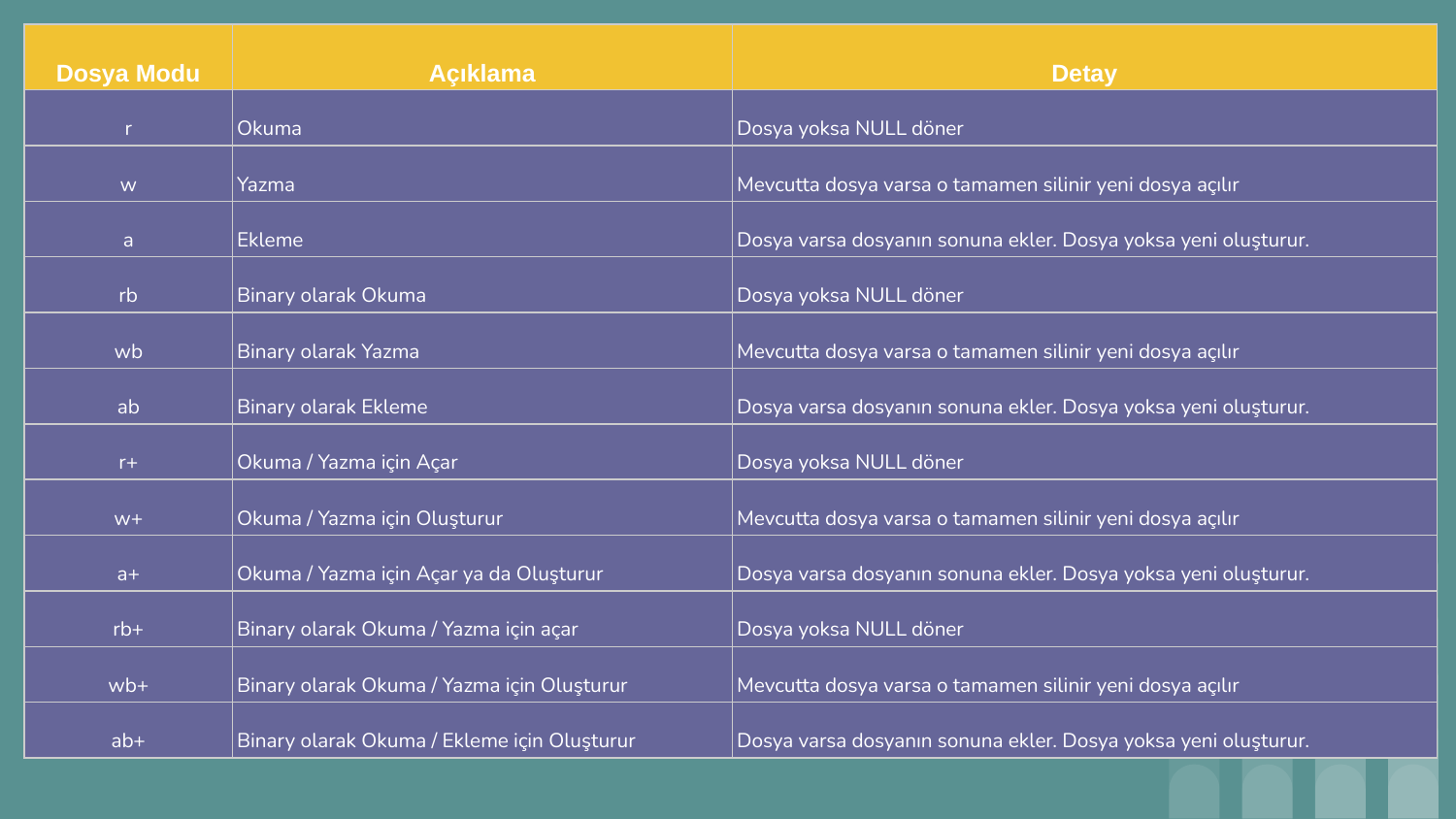

| Dosya Modu | Açıklama | Detay |
| --- | --- | --- |
| r | Okuma | Dosya yoksa NULL döner |
| w | Yazma | Mevcutta dosya varsa o tamamen silinir yeni dosya açılır |
| a | Ekleme | Dosya varsa dosyanın sonuna ekler. Dosya yoksa yeni oluşturur. |
| rb | Binary olarak Okuma | Dosya yoksa NULL döner |
| wb | Binary olarak Yazma | Mevcutta dosya varsa o tamamen silinir yeni dosya açılır |
| ab | Binary olarak Ekleme | Dosya varsa dosyanın sonuna ekler. Dosya yoksa yeni oluşturur. |
| r+ | Okuma / Yazma için Açar | Dosya yoksa NULL döner |
| w+ | Okuma / Yazma için Oluşturur | Mevcutta dosya varsa o tamamen silinir yeni dosya açılır |
| a+ | Okuma / Yazma için Açar ya da Oluşturur | Dosya varsa dosyanın sonuna ekler. Dosya yoksa yeni oluşturur. |
| rb+ | Binary olarak Okuma / Yazma için açar | Dosya yoksa NULL döner |
| wb+ | Binary olarak Okuma / Yazma için Oluşturur | Mevcutta dosya varsa o tamamen silinir yeni dosya açılır |
| ab+ | Binary olarak Okuma / Ekleme için Oluşturur | Dosya varsa dosyanın sonuna ekler. Dosya yoksa yeni oluşturur. |